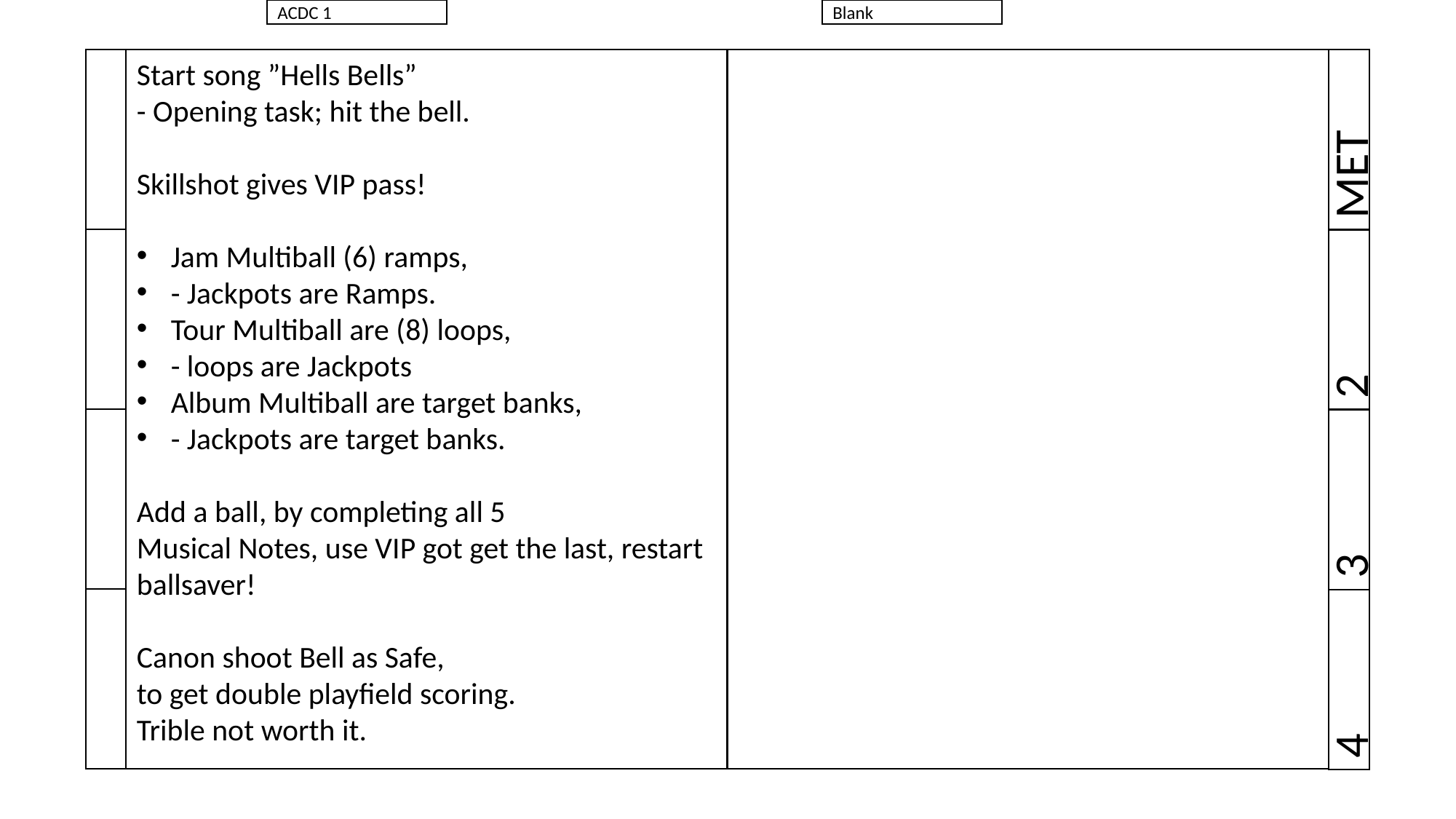

ACDC 1
Blank
Start song ”Hells Bells”
- Opening task; hit the bell.

Skillshot gives VIP pass!

Jam Multiball (6) ramps,
- Jackpots are Ramps.
Tour Multiball are (8) loops,
- loops are Jackpots
Album Multiball are target banks,
- Jackpots are target banks.

Add a ball, by completing all 5
Musical Notes, use VIP got get the last, restart ballsaver!

Canon shoot Bell as Safe,
to get double playfield scoring.
Trible not worth it.

MET

2

3

4